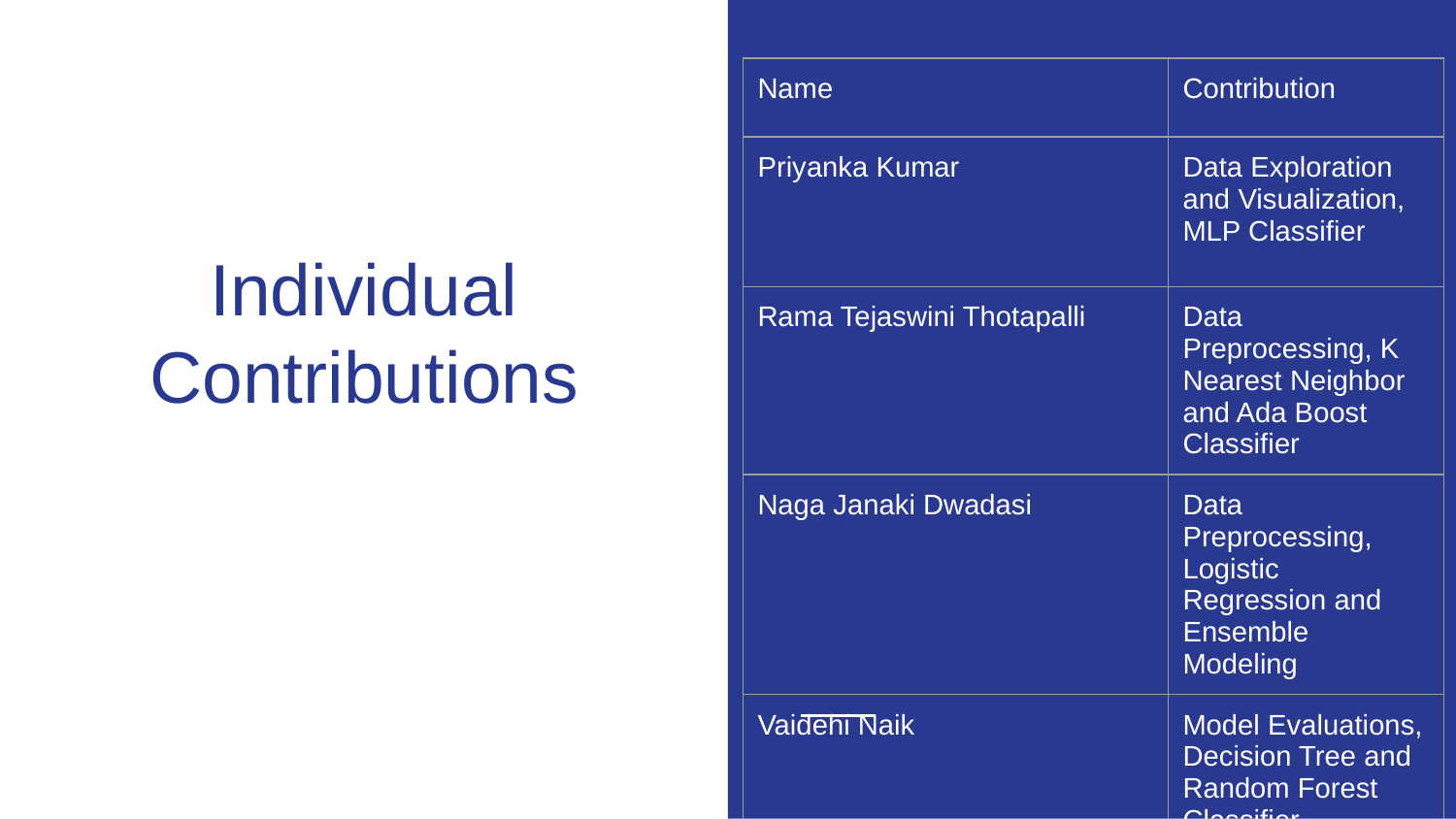

Priyanka Kumar -
| Name | Contribution |
| --- | --- |
| Priyanka Kumar | Data Exploration and Visualization, MLP Classifier |
| Rama Tejaswini Thotapalli | Data Preprocessing, K Nearest Neighbor and Ada Boost Classifier |
| Naga Janaki Dwadasi | Data Preprocessing, Logistic Regression and Ensemble Modeling |
| Vaidehi Naik | Model Evaluations, Decision Tree and Random Forest Classifier |
# Individual Contributions